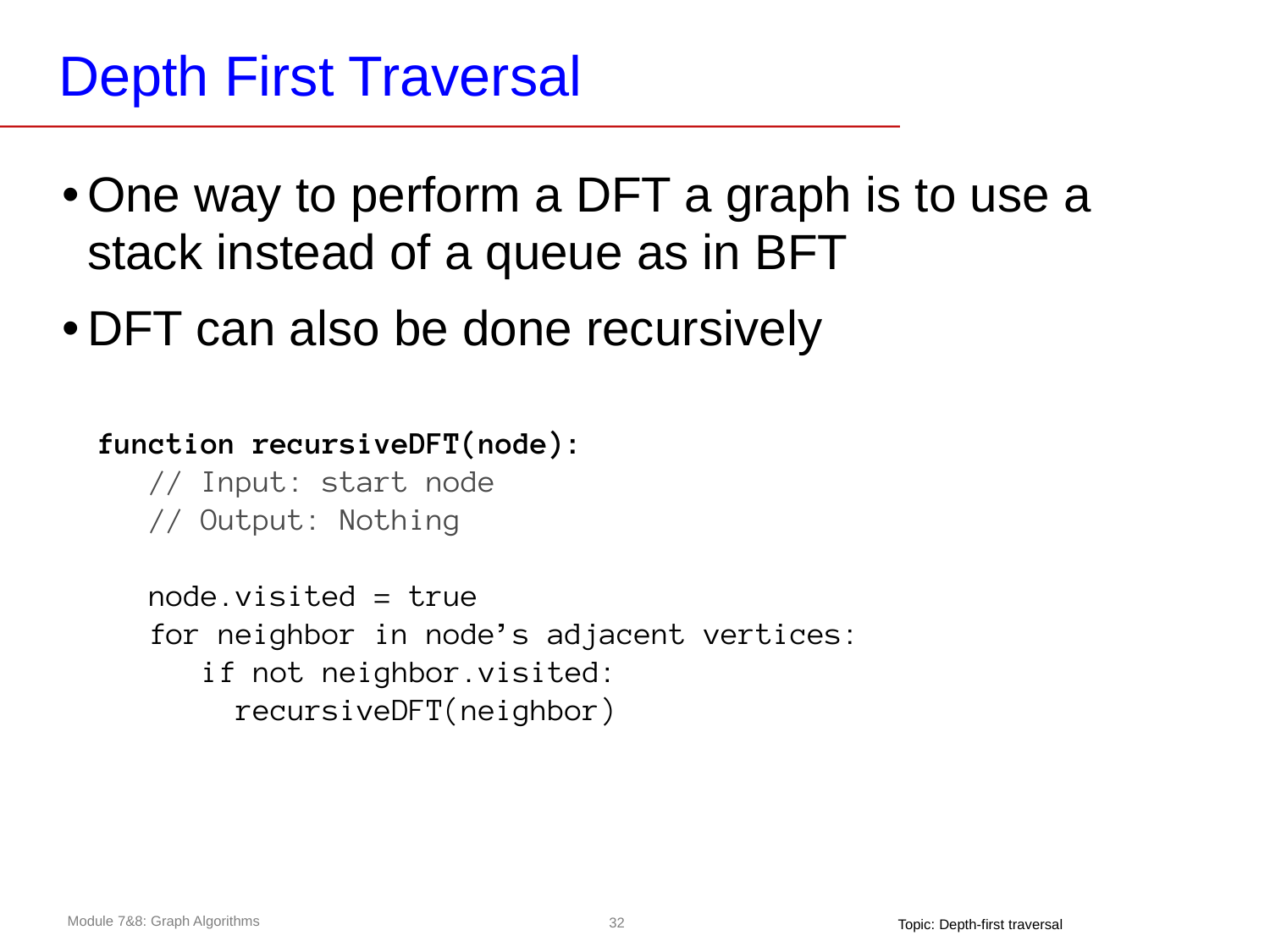

# Depth First Traversal
One way to perform a DFT a graph is to use a stack instead of a queue as in BFT
DFT can also be done recursively
function recursiveDFT(node):
   // Input: start node
   // Output: Nothing

   node.visited = true
   for neighbor in node’s adjacent vertices:
      if not neighbor.visited:
        recursiveDFT(neighbor)
Topic: Depth-first traversal